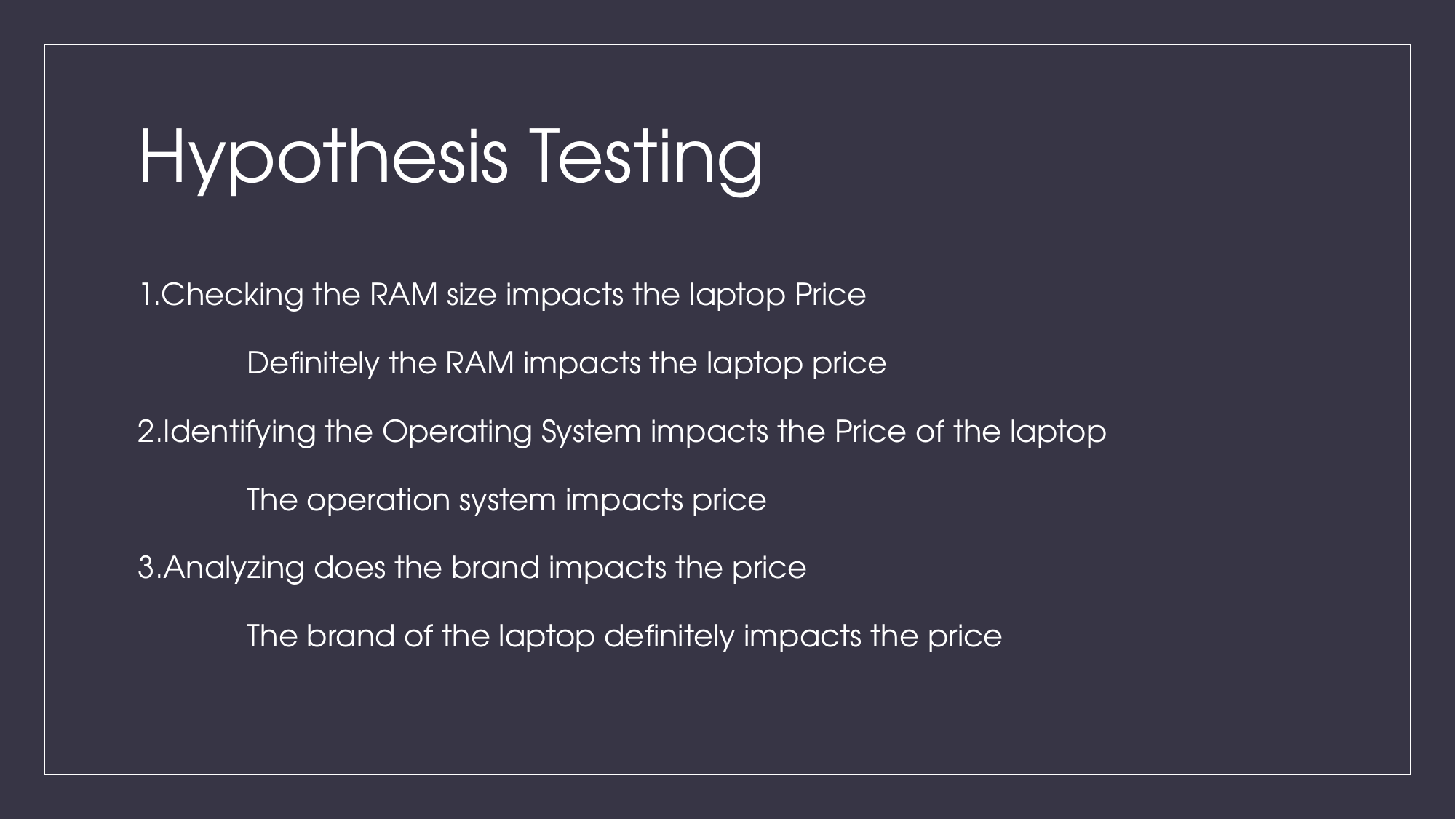

# Hypothesis Testing
1.Checking the RAM size impacts the laptop Price
	Definitely the RAM impacts the laptop price
2.Identifying the Operating System impacts the Price of the laptop
	The operation system impacts price
3.Analyzing does the brand impacts the price
	The brand of the laptop definitely impacts the price